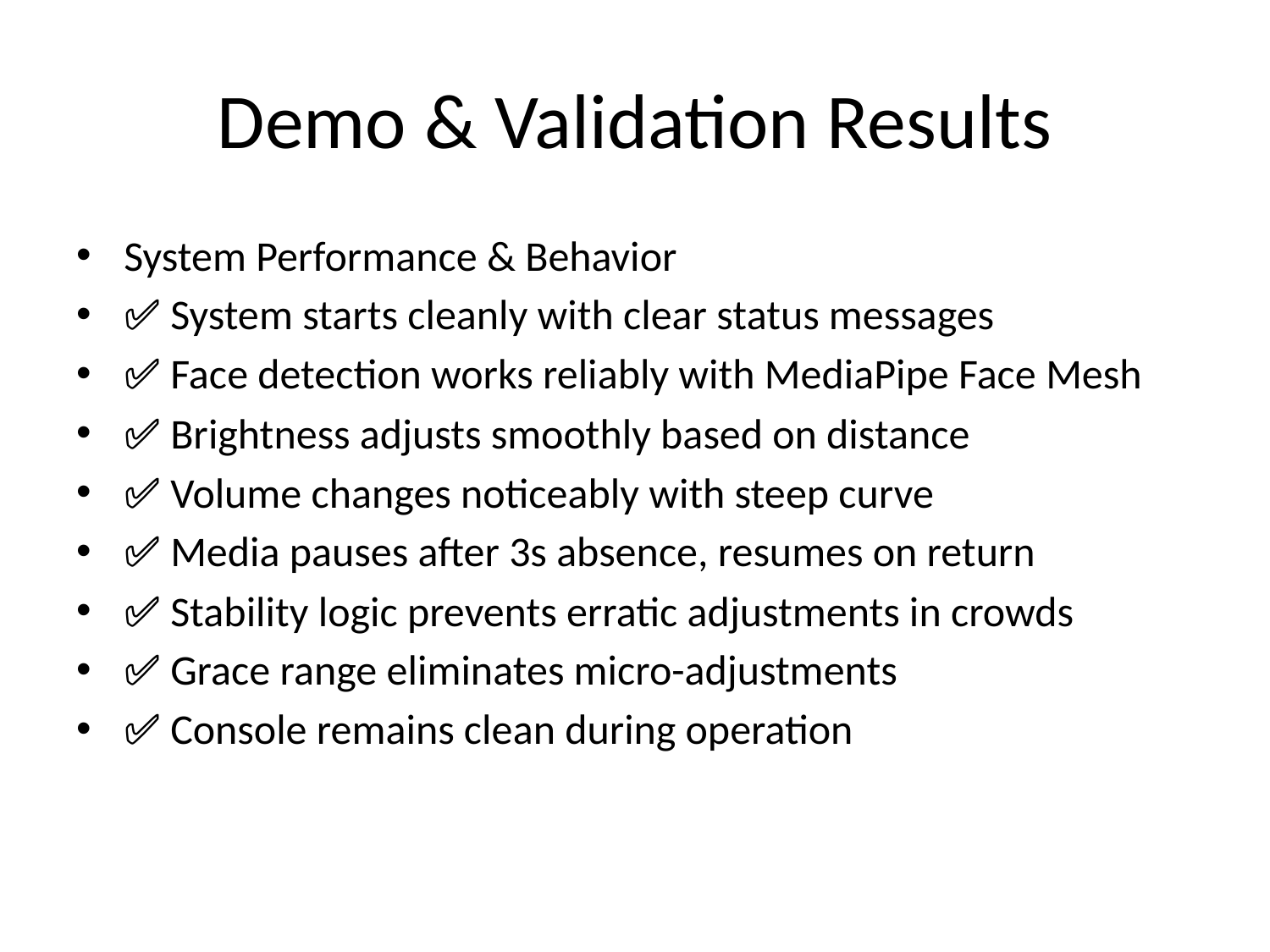

# Demo & Validation Results
System Performance & Behavior
✅ System starts cleanly with clear status messages
✅ Face detection works reliably with MediaPipe Face Mesh
✅ Brightness adjusts smoothly based on distance
✅ Volume changes noticeably with steep curve
✅ Media pauses after 3s absence, resumes on return
✅ Stability logic prevents erratic adjustments in crowds
✅ Grace range eliminates micro-adjustments
✅ Console remains clean during operation